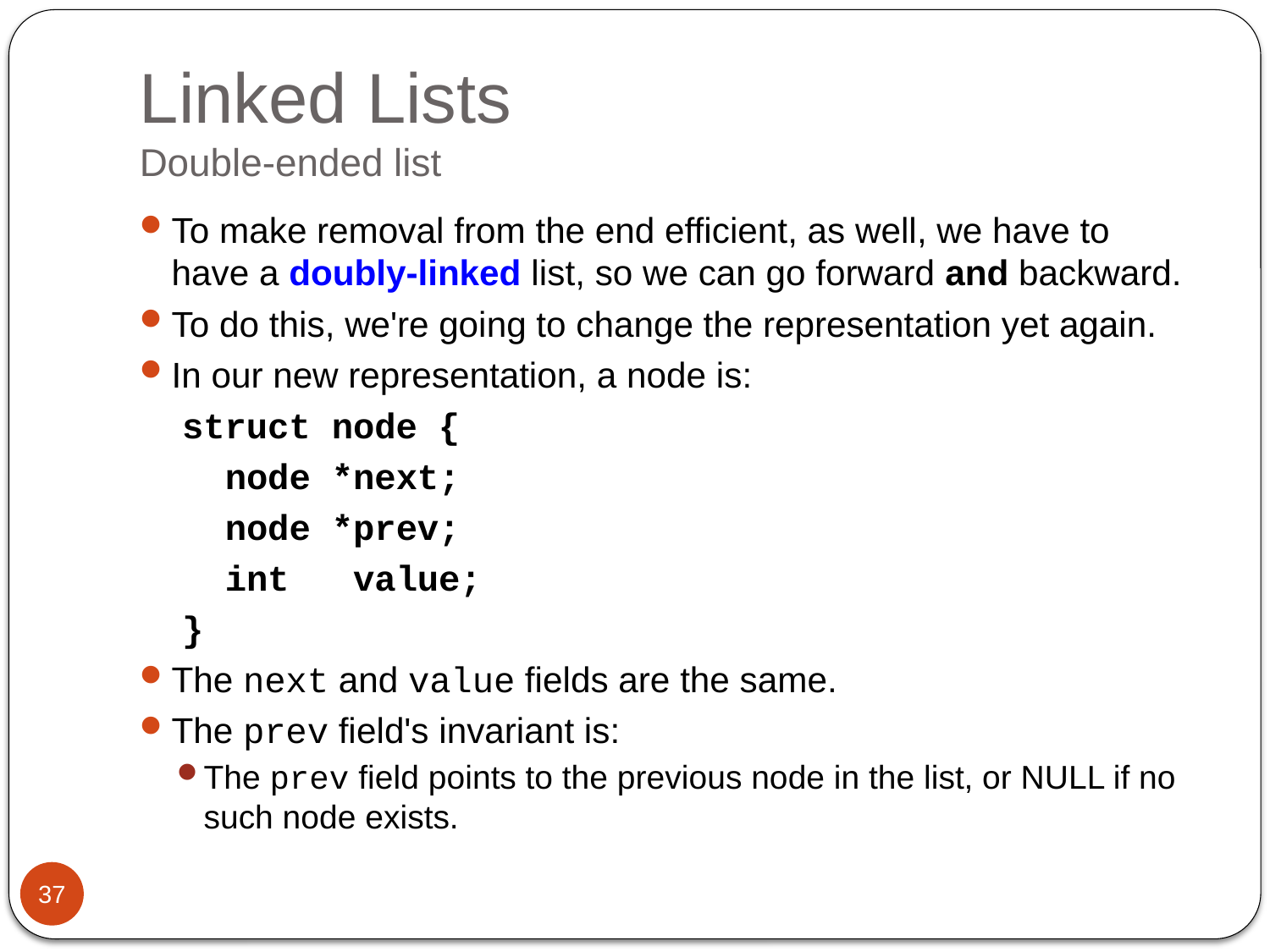

# Linked Lists Double-ended list
To make removal from the end efficient, as well, we have to have a doubly-linked list, so we can go forward and backward.
To do this, we're going to change the representation yet again.
In our new representation, a node is:
  struct node {
    node *next;
    node *prev;
    int   value;
  }
The next and value fields are the same.
The prev field's invariant is:
The prev field points to the previous node in the list, or NULL if no such node exists.
37